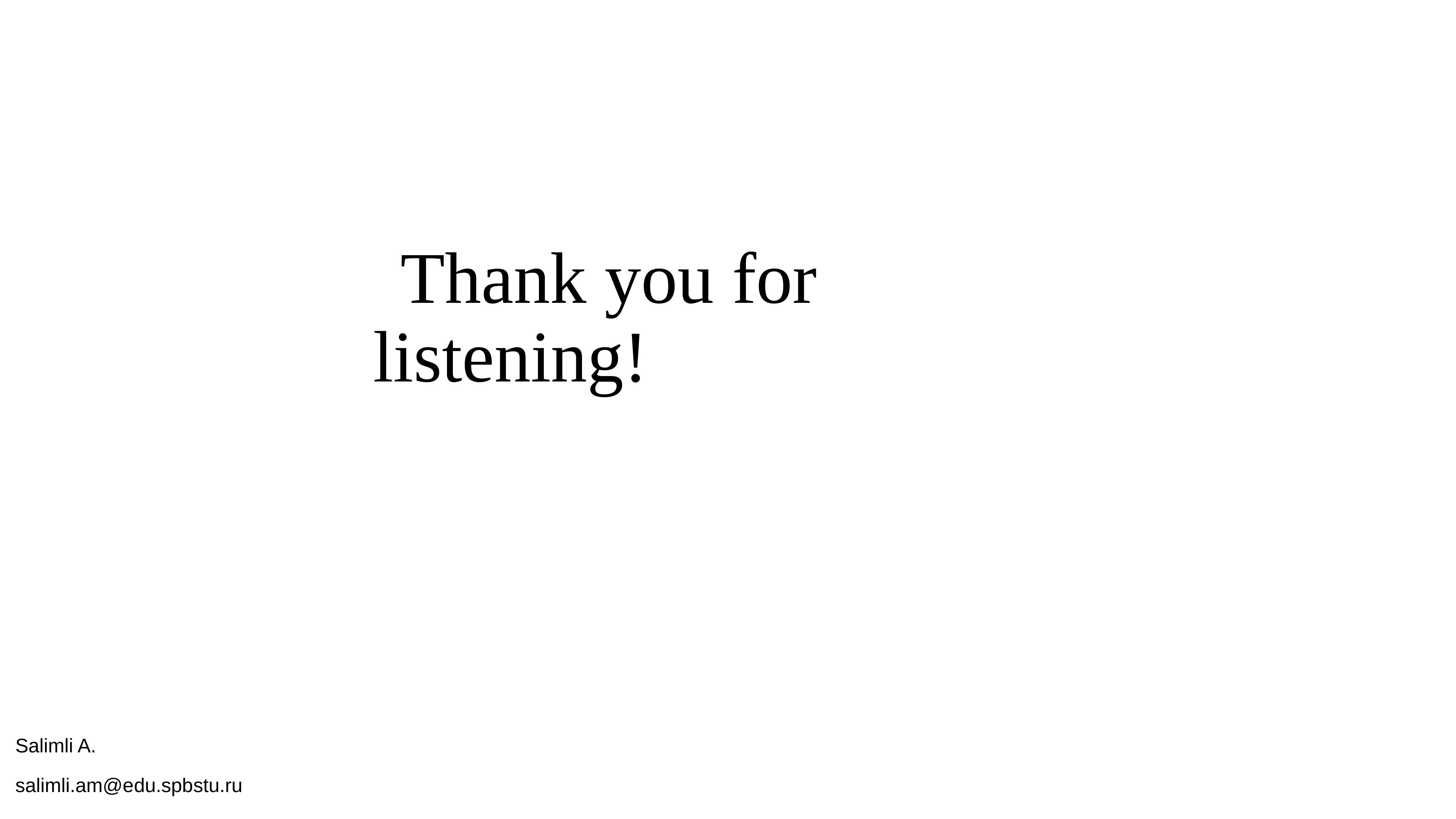

Thank you for listening!
Salimli A.
salimli.am@edu.spbstu.ru